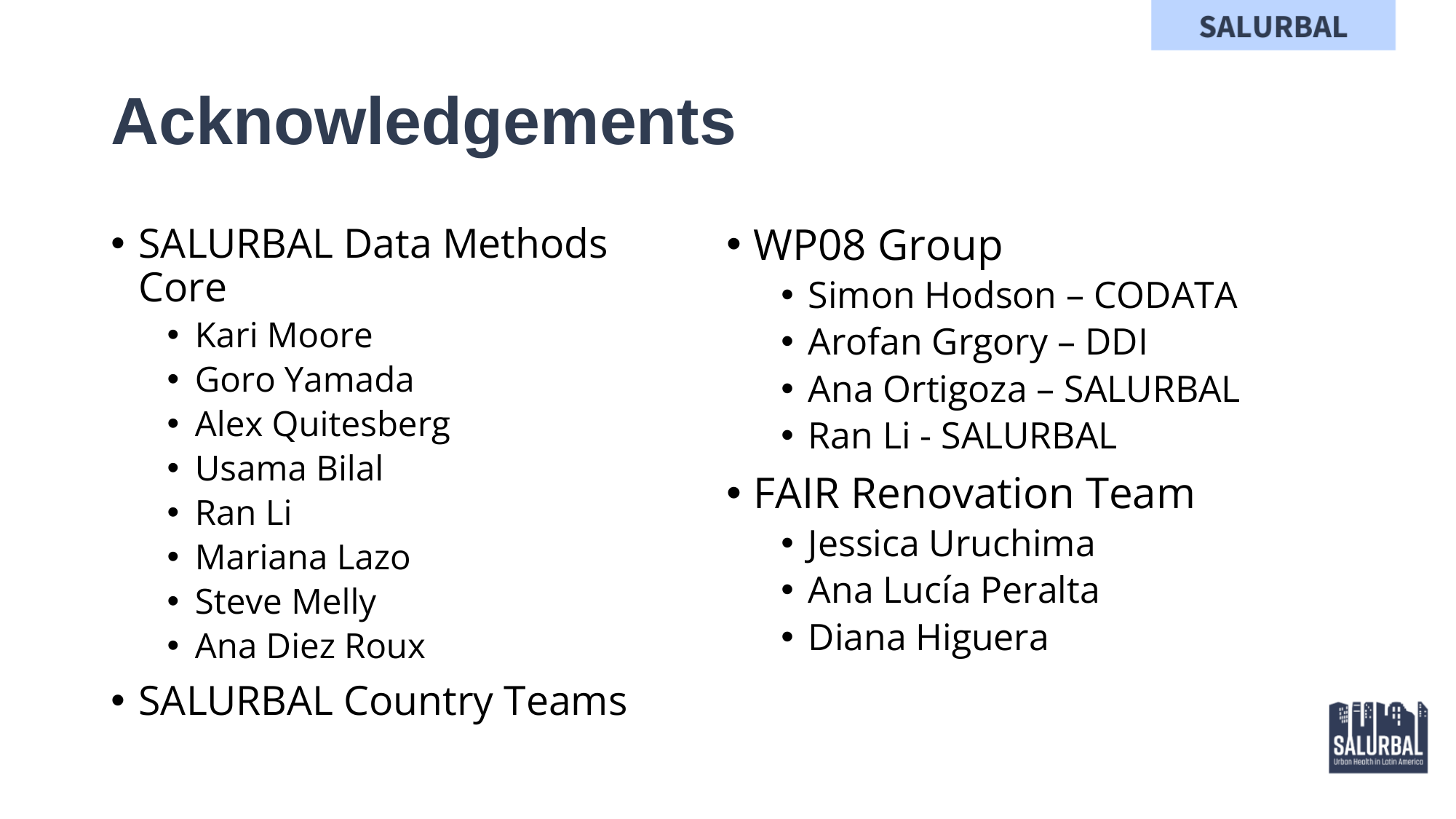

# Acknowledgements
SALURBAL Data Methods Core
Kari Moore
Goro Yamada
Alex Quitesberg
Usama Bilal
Ran Li
Mariana Lazo
Steve Melly
Ana Diez Roux
SALURBAL Country Teams

WP08 Group
Simon Hodson – CODATA
Arofan Grgory – DDI
Ana Ortigoza – SALURBAL
Ran Li - SALURBAL
FAIR Renovation Team
Jessica Uruchima
Ana Lucía Peralta
Diana Higuera